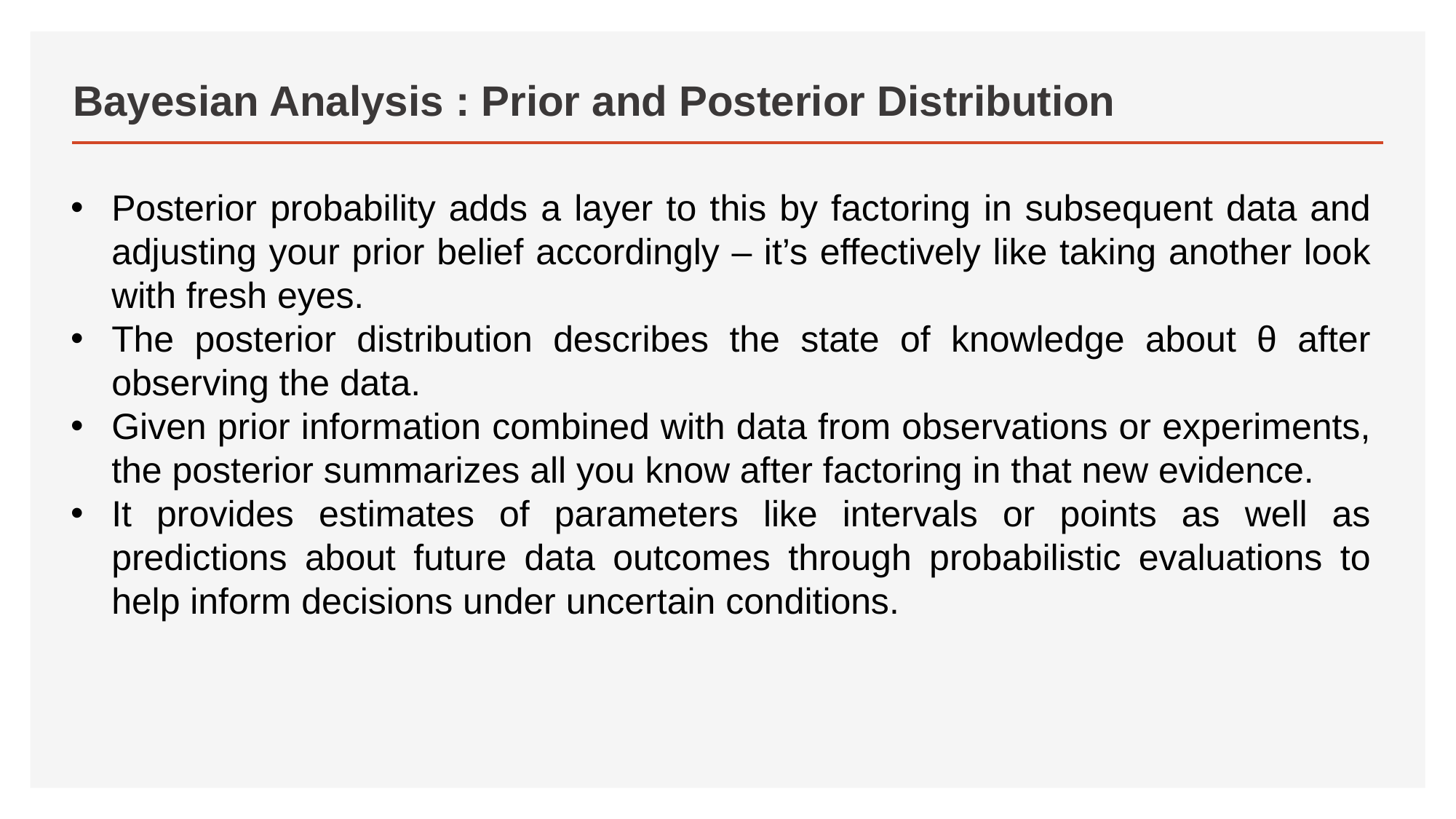

# Bayesian Analysis : Prior and Posterior Distribution

Posterior probability adds a layer to this by factoring in subsequent data and adjusting your prior belief accordingly – it’s effectively like taking another look with fresh eyes.
The posterior distribution describes the state of knowledge about θ after observing the data.
Given prior information combined with data from observations or experiments, the posterior summarizes all you know after factoring in that new evidence.
It provides estimates of parameters like intervals or points as well as predictions about future data outcomes through probabilistic evaluations to help inform decisions under uncertain conditions.